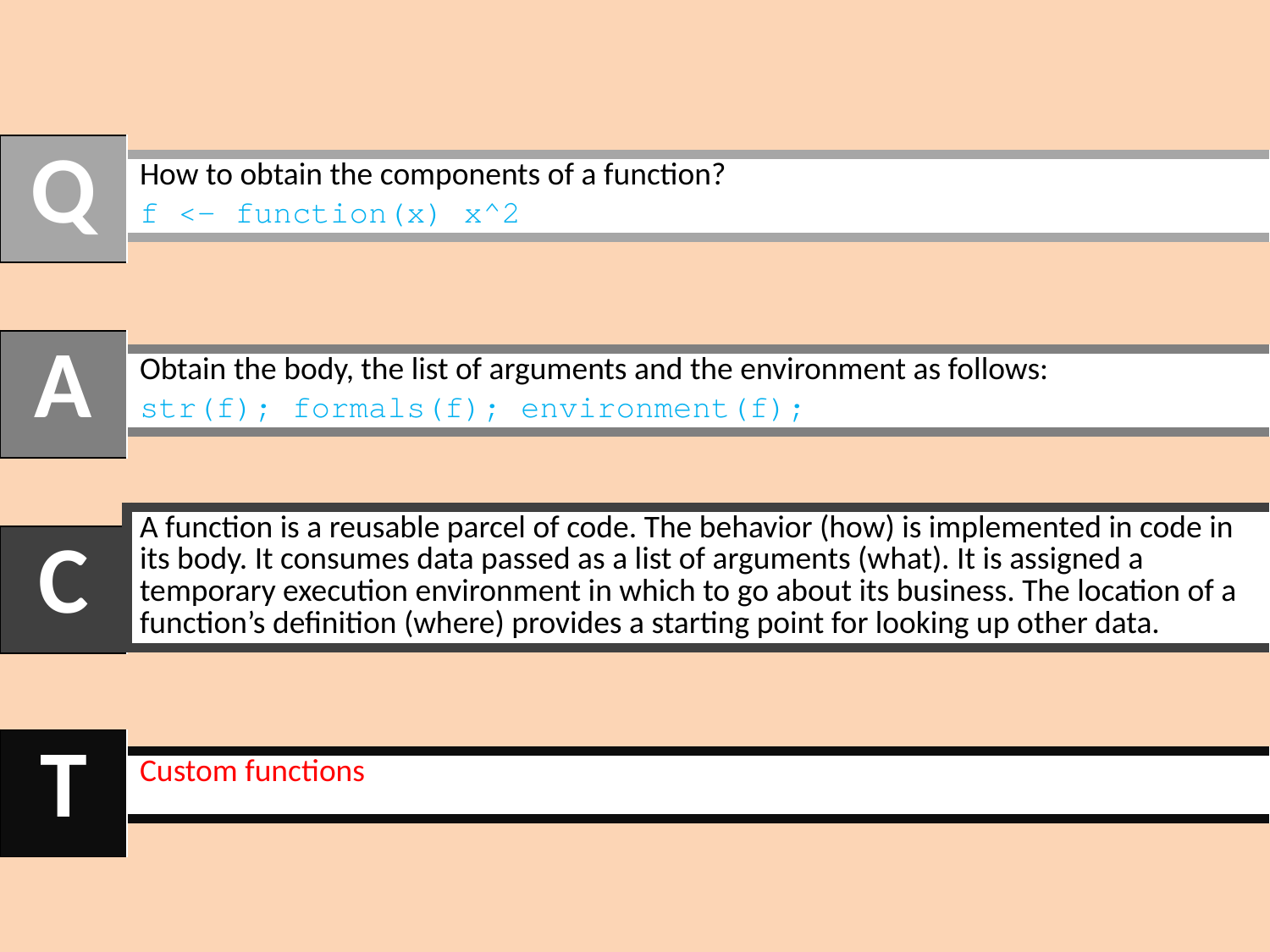

| Q |
| --- |
| How to obtain the components of a function? f <- function(x) x^2 |
| --- |
| A |
| --- |
| Obtain the body, the list of arguments and the environment as follows: str(f); formals(f); environment(f); |
| --- |
| A function is a reusable parcel of code. The behavior (how) is implemented in code in its body. It consumes data passed as a list of arguments (what). It is assigned a temporary execution environment in which to go about its business. The location of a function’s definition (where) provides a starting point for looking up other data. |
| --- |
| C |
| --- |
| T |
| --- |
| Custom functions |
| --- |